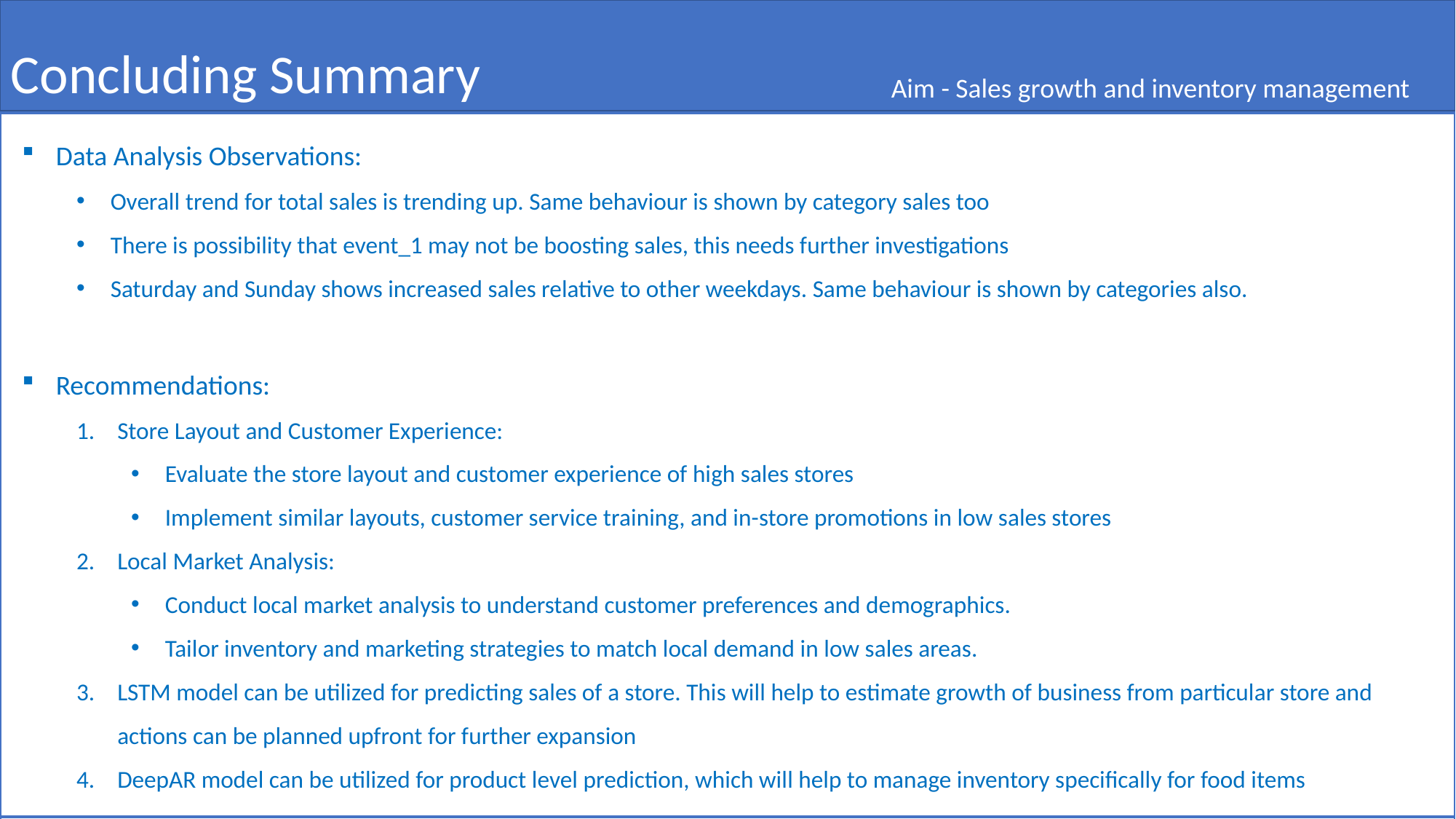

Concluding Summary
Aim - Sales growth and inventory management
Data Analysis Observations:
Overall trend for total sales is trending up. Same behaviour is shown by category sales too
There is possibility that event_1 may not be boosting sales, this needs further investigations
Saturday and Sunday shows increased sales relative to other weekdays. Same behaviour is shown by categories also.

Recommendations:
Store Layout and Customer Experience:
Evaluate the store layout and customer experience of high sales stores
Implement similar layouts, customer service training, and in-store promotions in low sales stores
Local Market Analysis:
Conduct local market analysis to understand customer preferences and demographics.
Tailor inventory and marketing strategies to match local demand in low sales areas.
LSTM model can be utilized for predicting sales of a store. This will help to estimate growth of business from particular store and actions can be planned upfront for further expansion
DeepAR model can be utilized for product level prediction, which will help to manage inventory specifically for food items